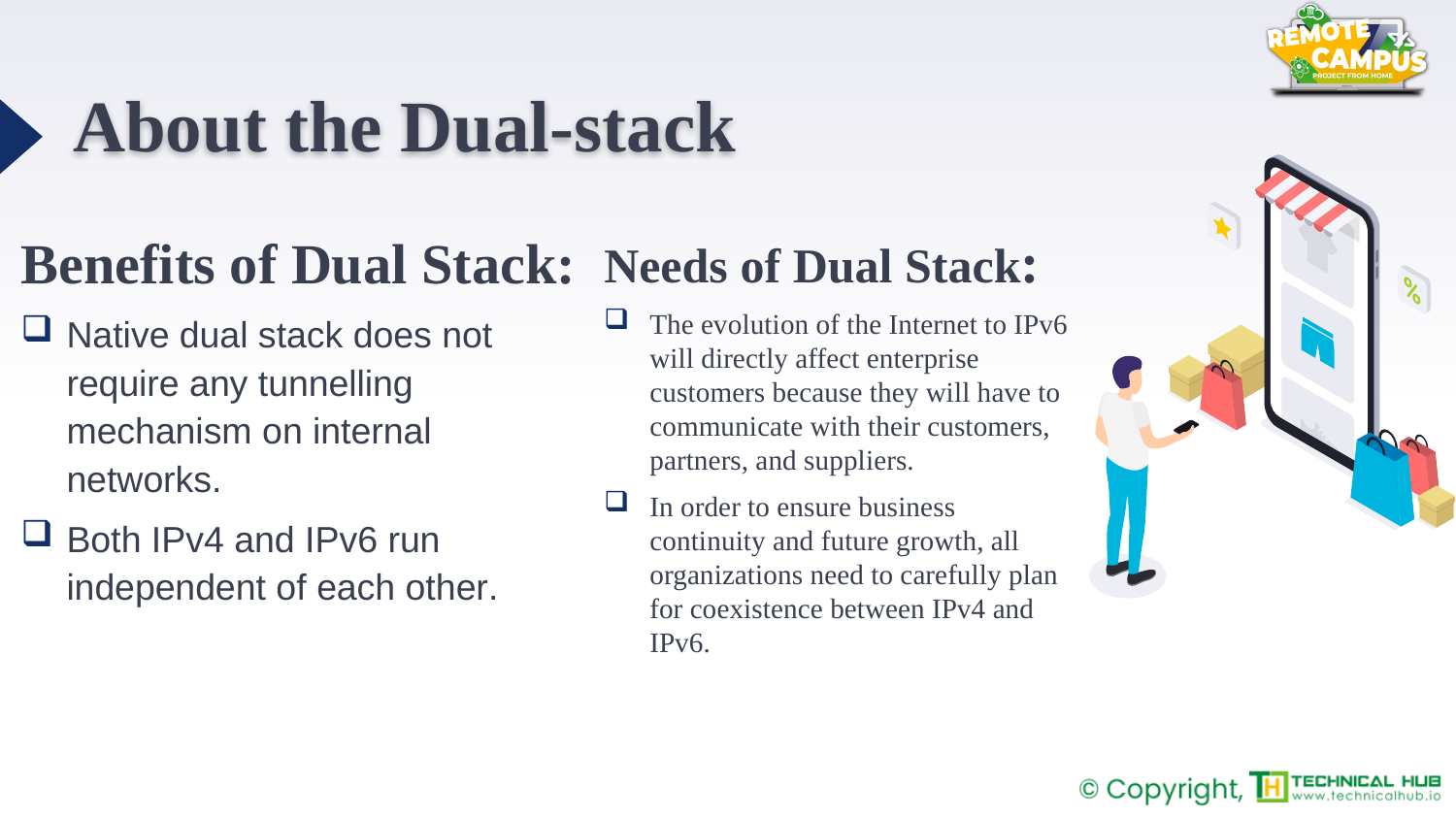

# About the Dual-stack

Benefits of Dual Stack:
Native dual stack does not require any tunnelling mechanism on internal networks.
Both IPv4 and IPv6 run independent of each other.

Needs of Dual Stack:
The evolution of the Internet to IPv6 will directly affect enterprise customers because they will have to communicate with their customers, partners, and suppliers.
In order to ensure business continuity and future growth, all organizations need to carefully plan for coexistence between IPv4 and IPv6.